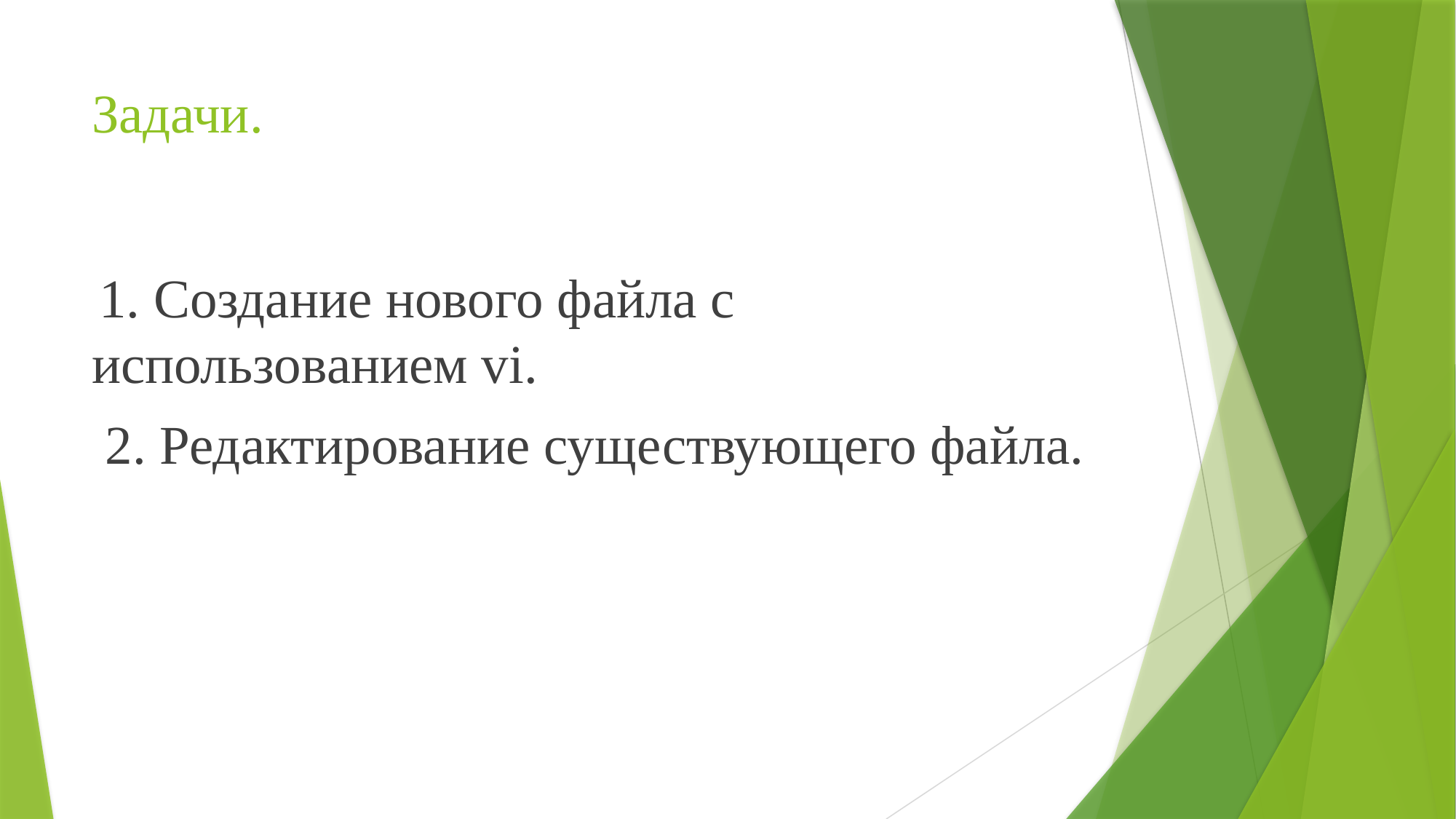

# Задачи.
 1. Создание нового файла с использованием vi.
 2. Редактирование существующего файла.